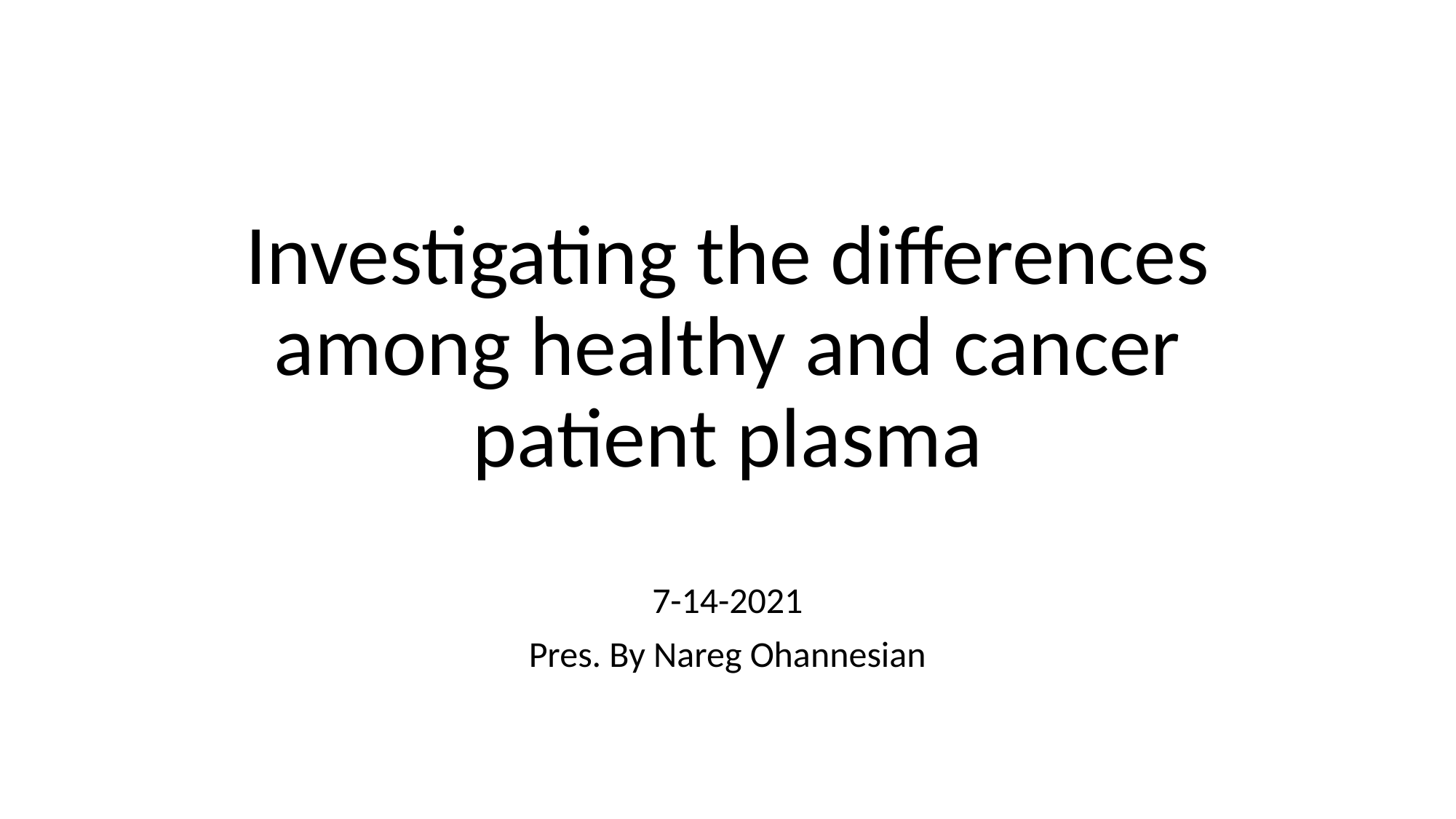

# Investigating the differences among healthy and cancer patient plasma
7-14-2021
Pres. By Nareg Ohannesian